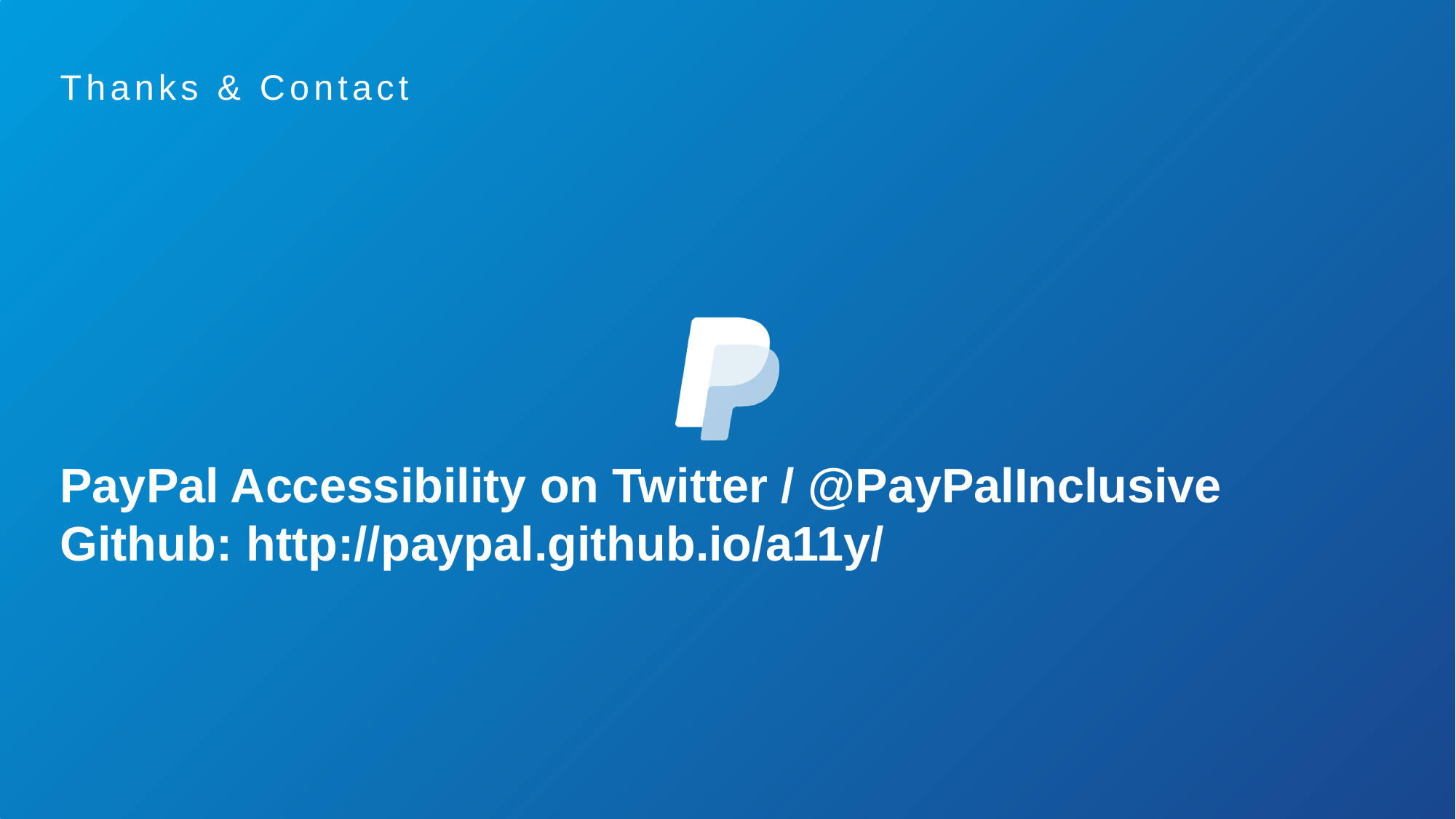

Usage Guidelines
Slide Description:
Closing Slide
This is the default closing slide for all branded presentations.
Thanks & Contact
PayPal Accessibility on Twitter / @PayPalInclusive
Github: http://paypal.github.io/a11y/
This box will not be visible in
Slide Show mode or when printed.